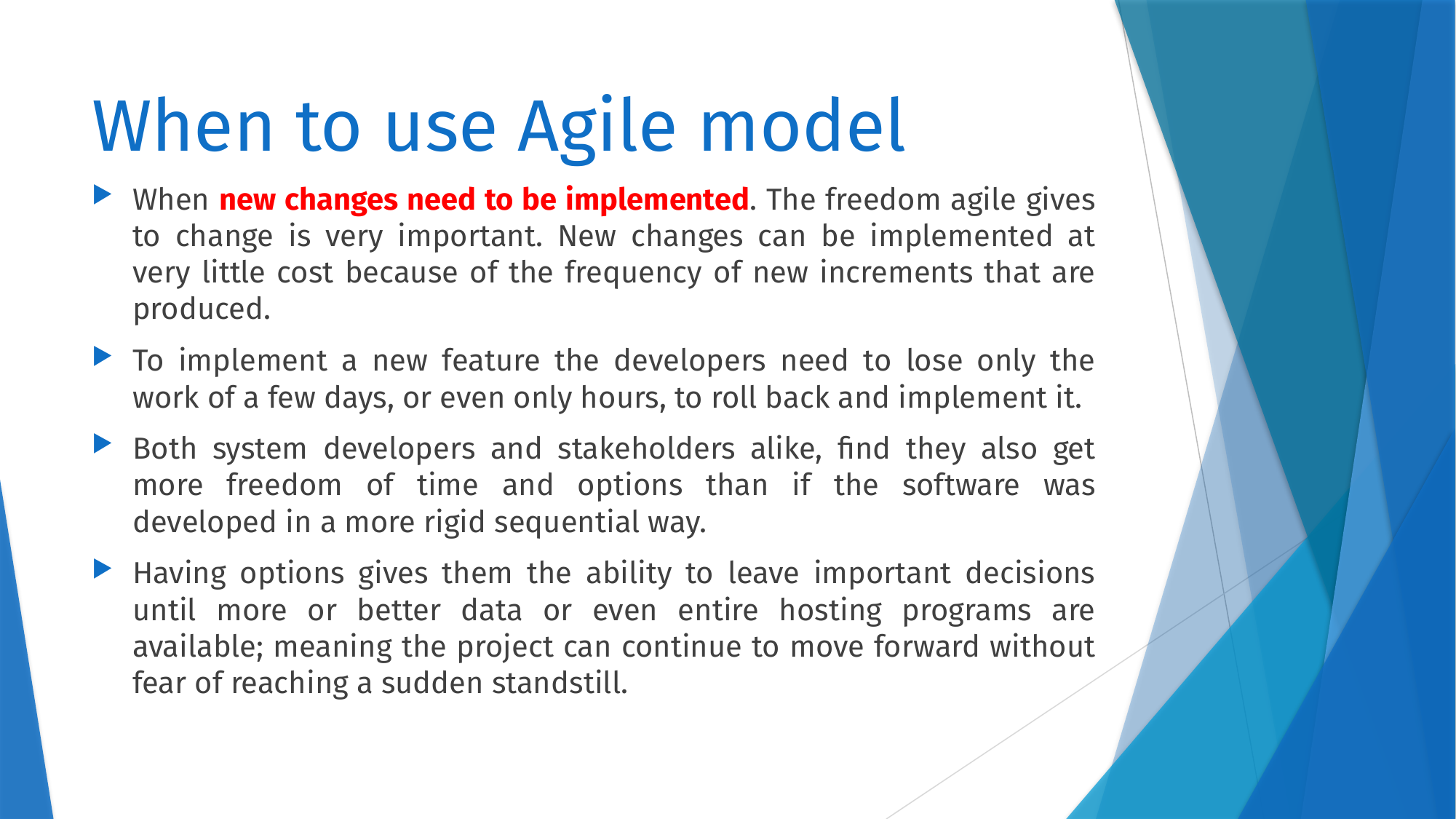

# When to use Agile model
When new changes need to be implemented. The freedom agile gives to change is very important. New changes can be implemented at very little cost because of the frequency of new increments that are produced.
To implement a new feature the developers need to lose only the work of a few days, or even only hours, to roll back and implement it.
Both system developers and stakeholders alike, find they also get more freedom of time and options than if the software was developed in a more rigid sequential way.
Having options gives them the ability to leave important decisions until more or better data or even entire hosting programs are available; meaning the project can continue to move forward without fear of reaching a sudden standstill.